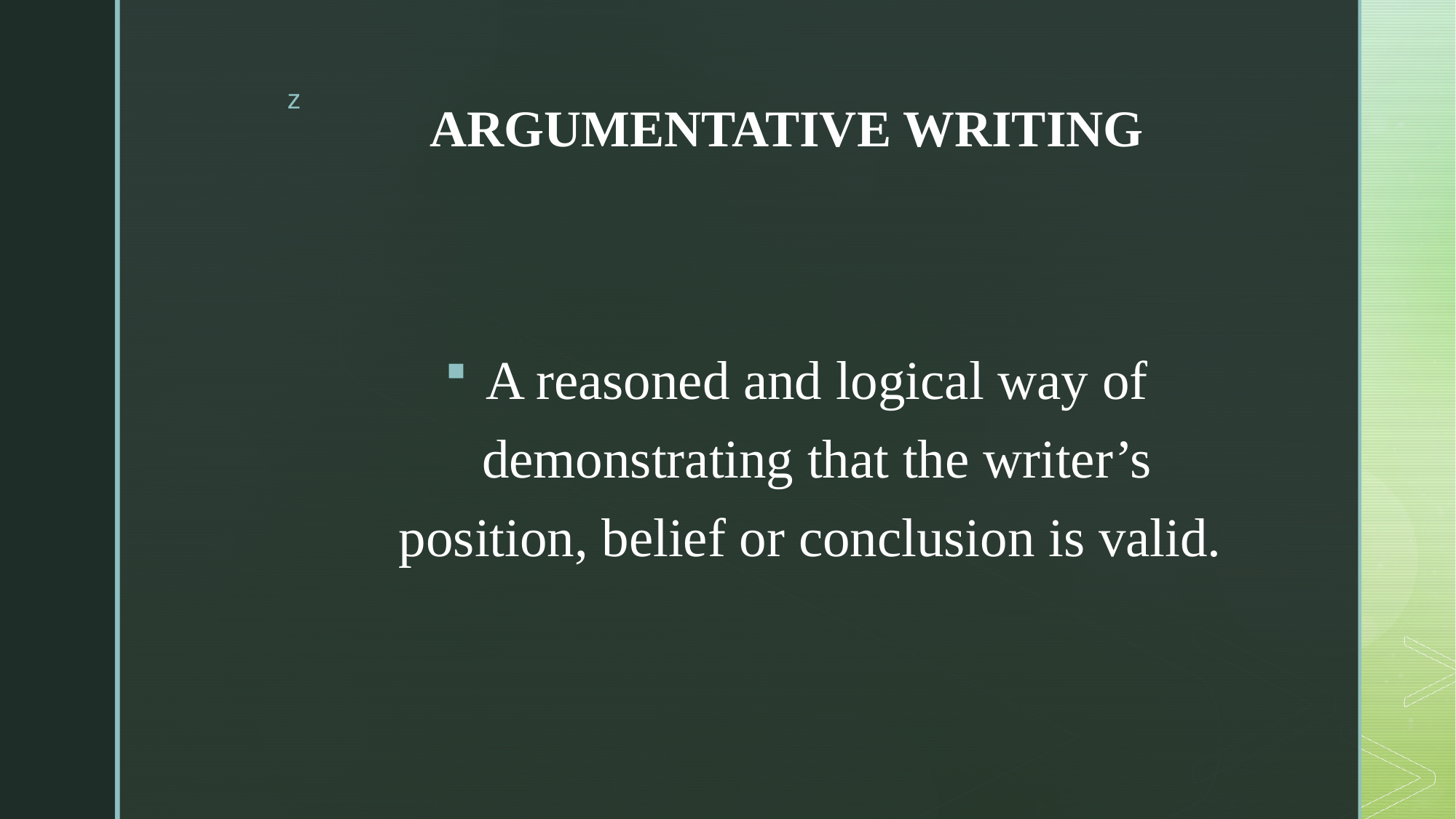

# ARGUMENTATIVE WRITING
A reasoned and logical way of demonstrating that the writer’s position, belief or conclusion is valid.